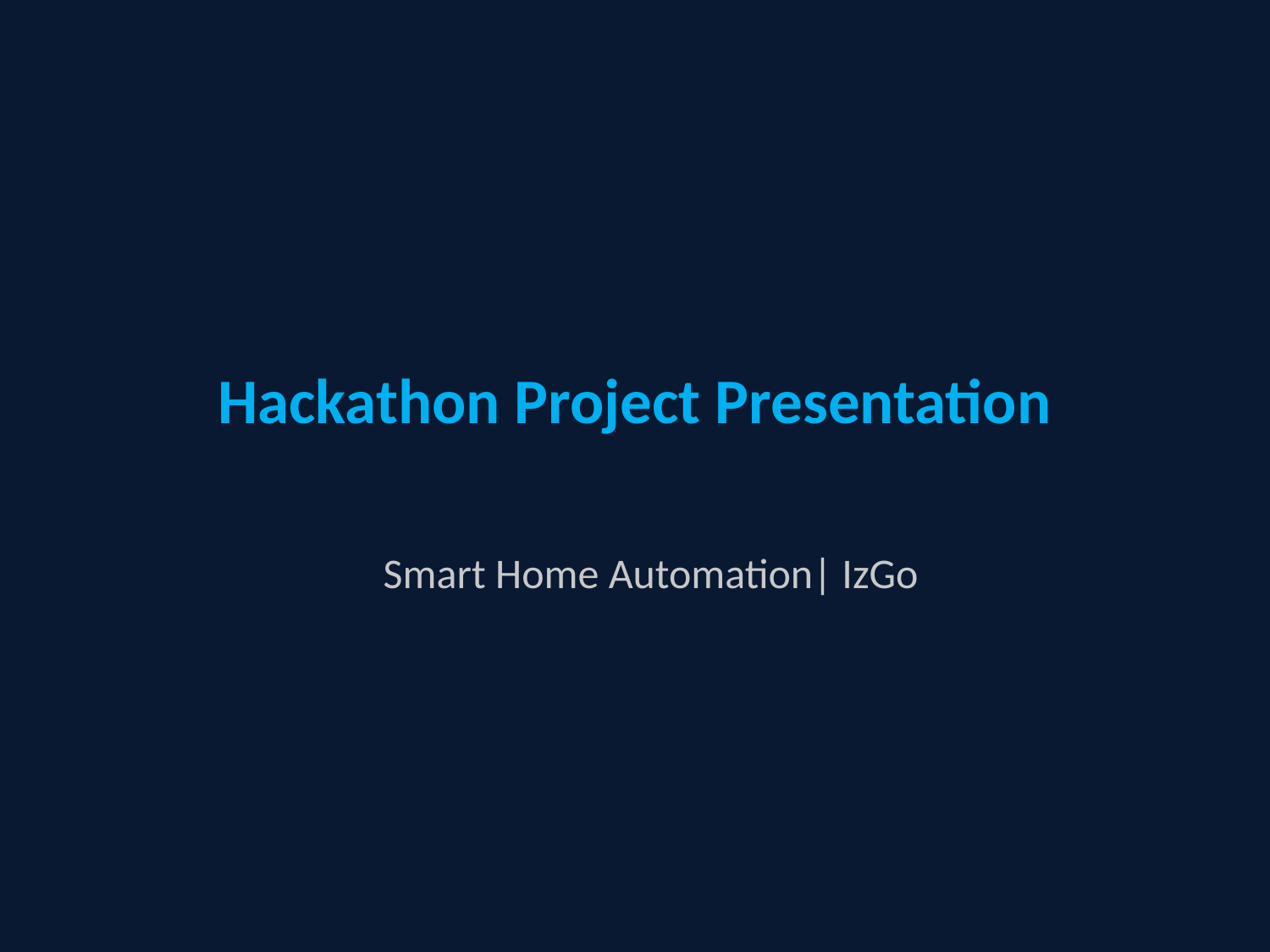

# Hackathon Project Presentation
Smart Home Automation| IzGo